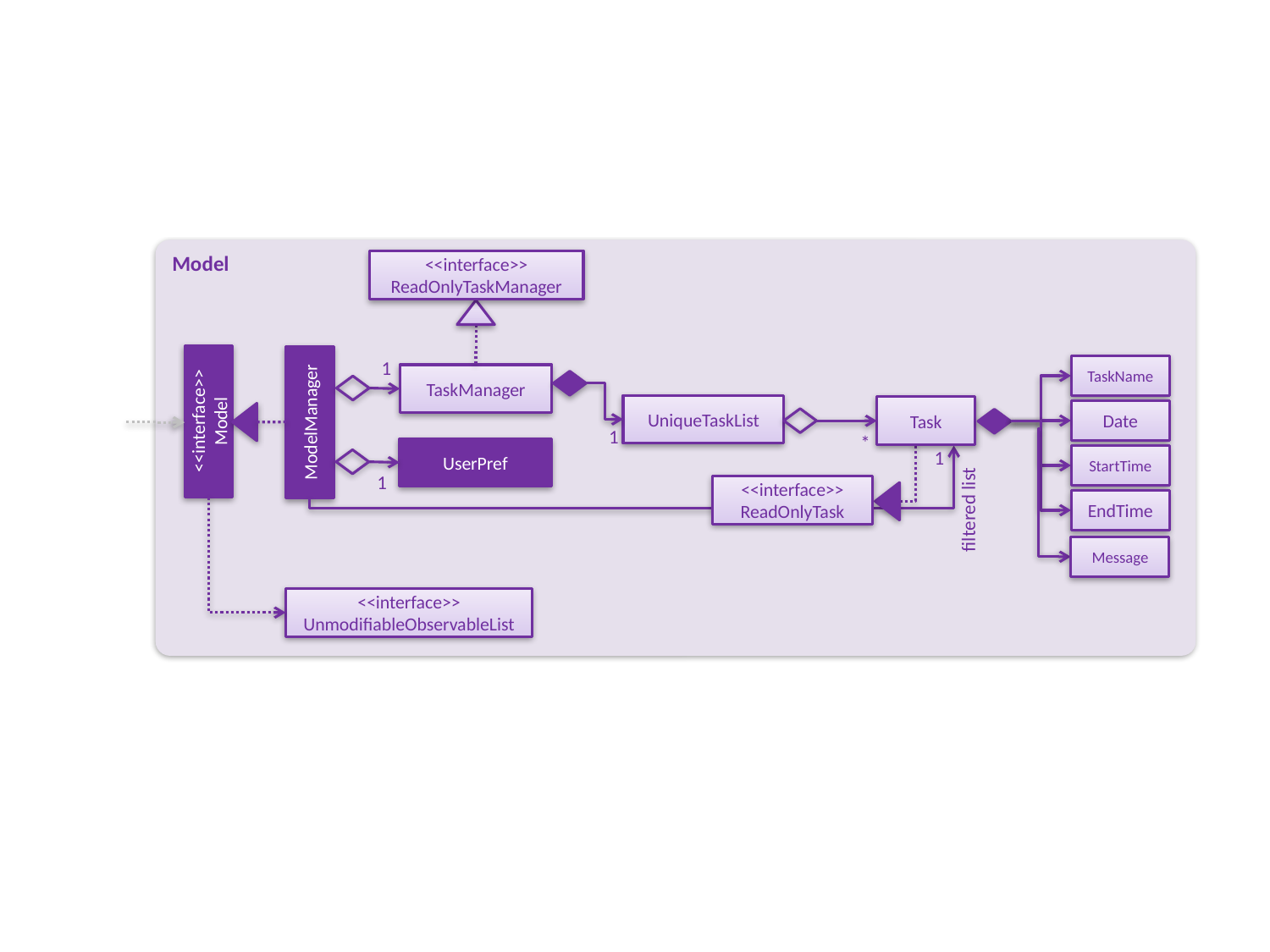

Model

<<interface>>
ReadOnlyTaskManager

1
TaskName
TaskManager

UniqueTaskList
Task
<<interface>>
Model
ModelManager
Date

1
*
UserPref
1
StartTime

1
<<interface>>
ReadOnlyTask

EndTime
filtered list
Message
<<interface>>
UnmodifiableObservableList